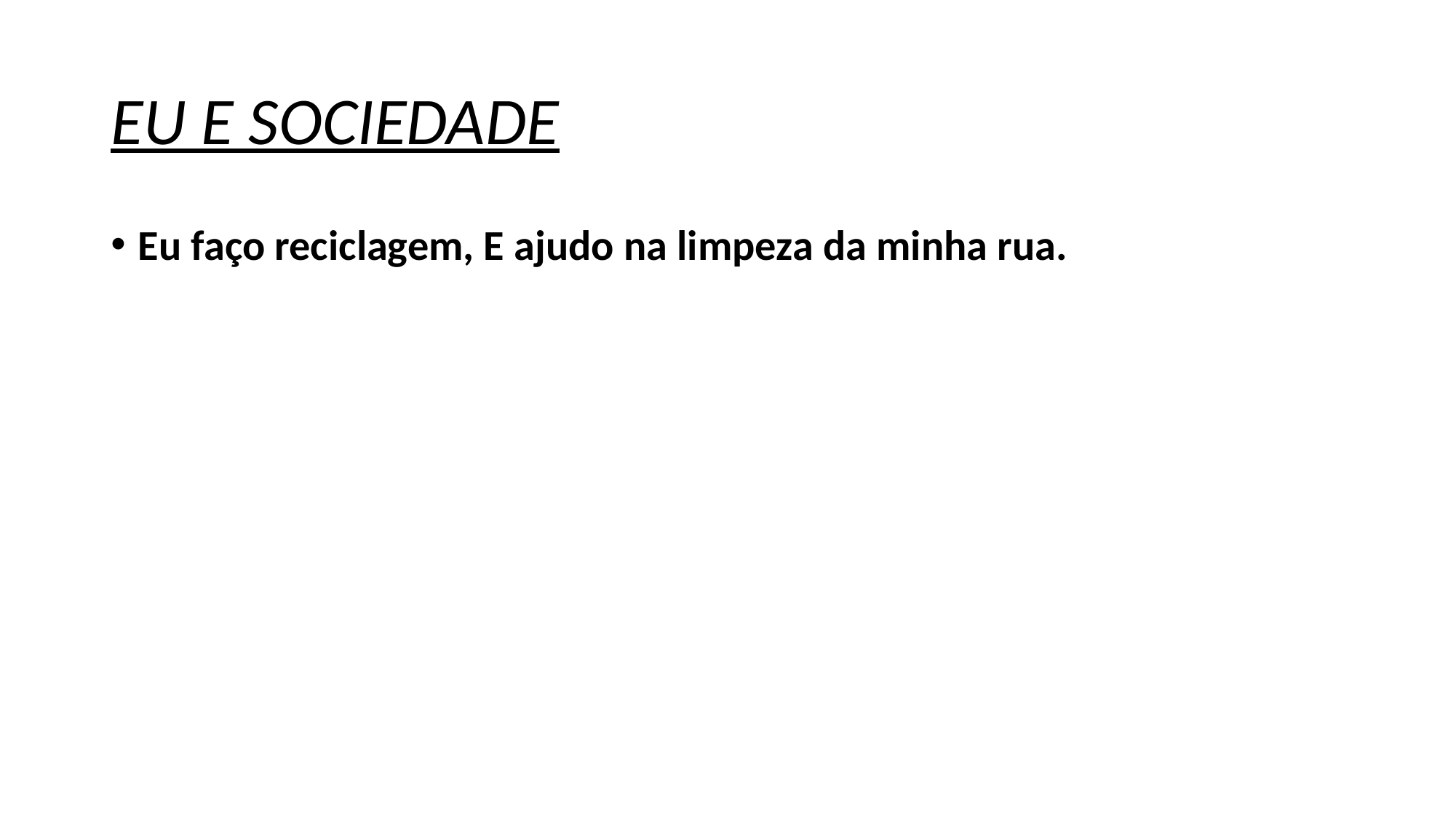

# EU E SOCIEDADE
Eu faço reciclagem, E ajudo na limpeza da minha rua.